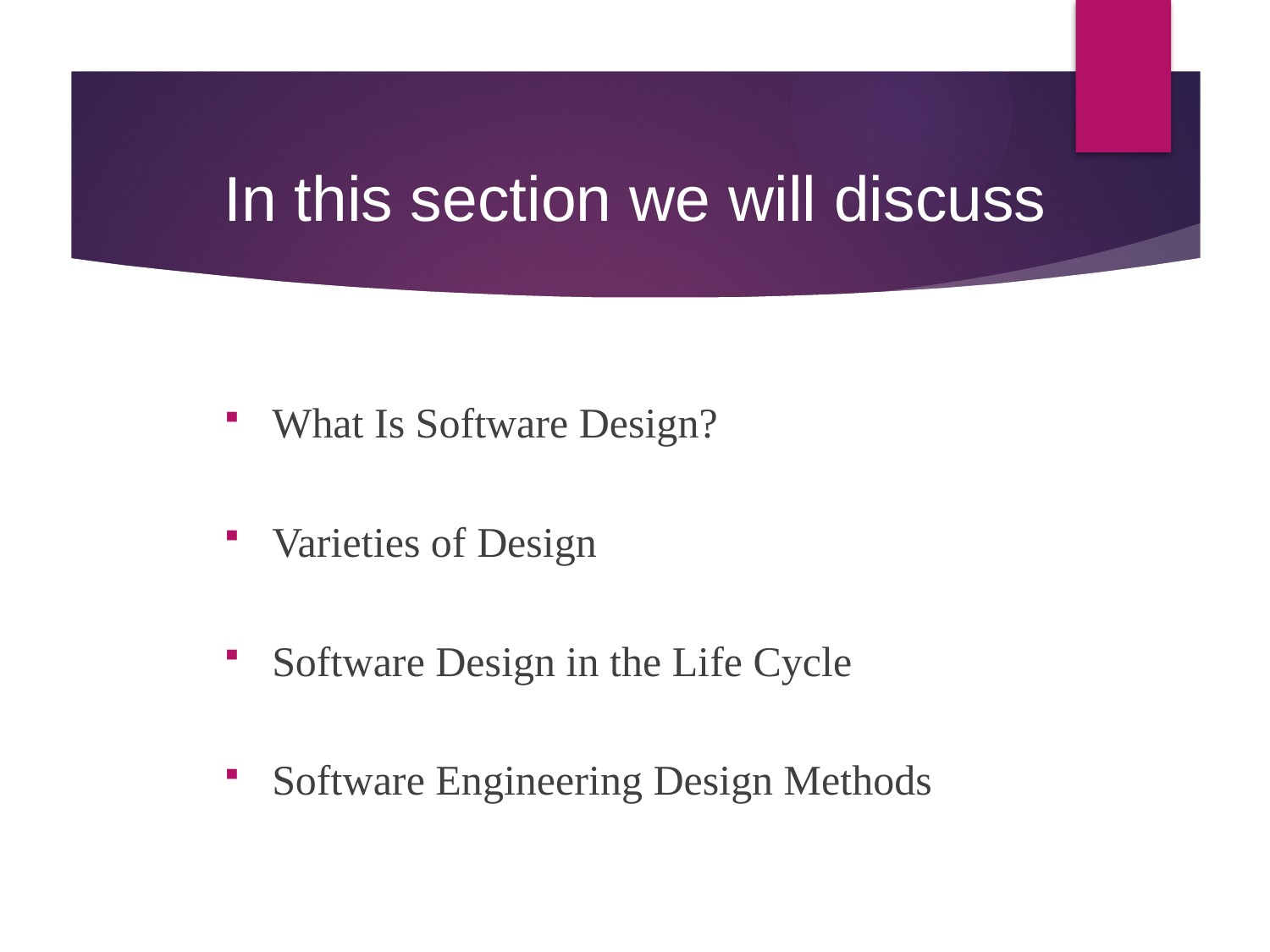

#
In this section we will discuss
What Is Software Design?
Varieties of Design
Software Design in the Life Cycle
Software Engineering Design Methods